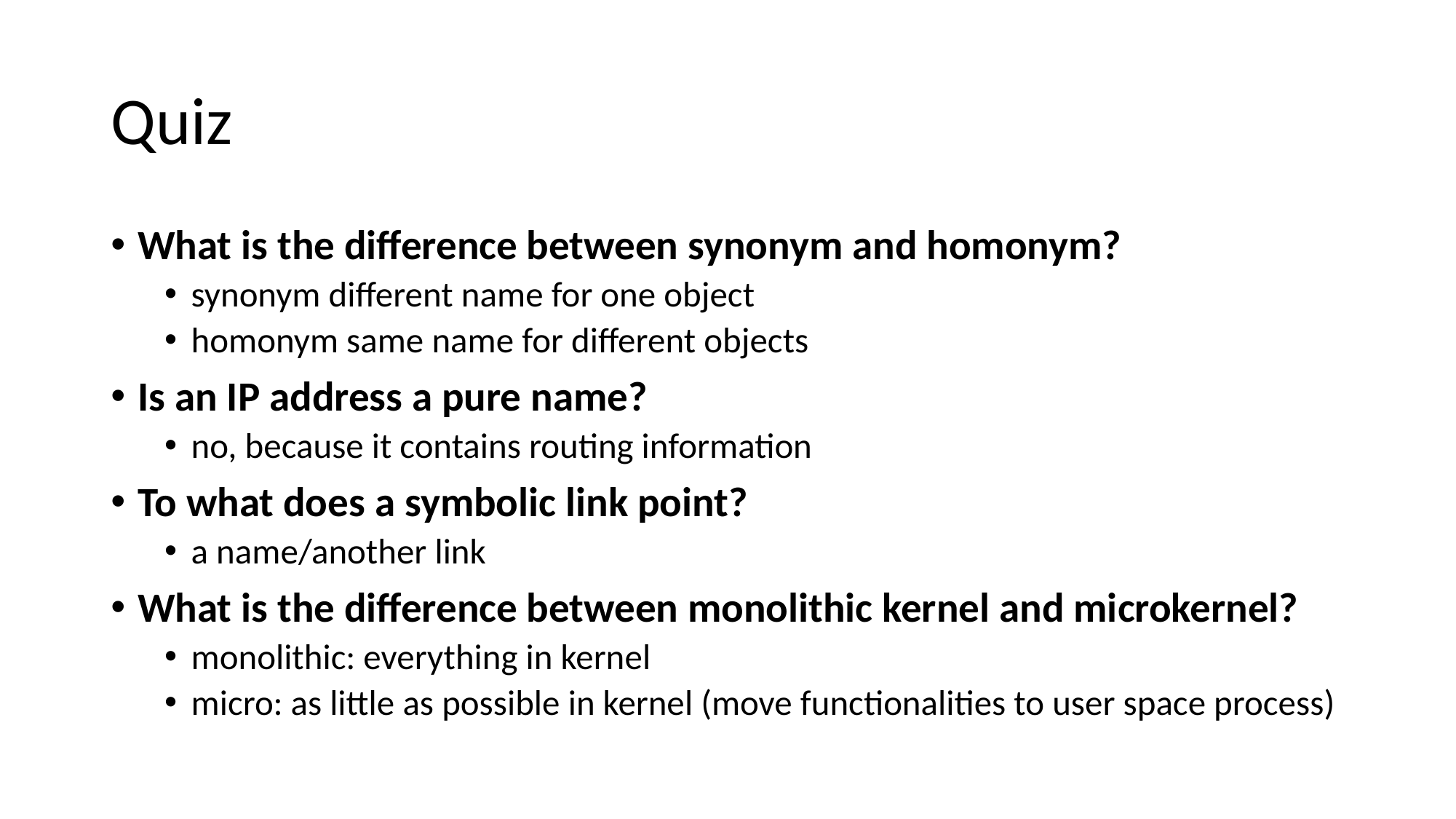

# Quiz
What is the difference between synonym and homonym?
synonym different name for one object
homonym same name for different objects
Is an IP address a pure name?
no, because it contains routing information
To what does a symbolic link point?
a name/another link
What is the difference between monolithic kernel and microkernel?
monolithic: everything in kernel
micro: as little as possible in kernel (move functionalities to user space process)